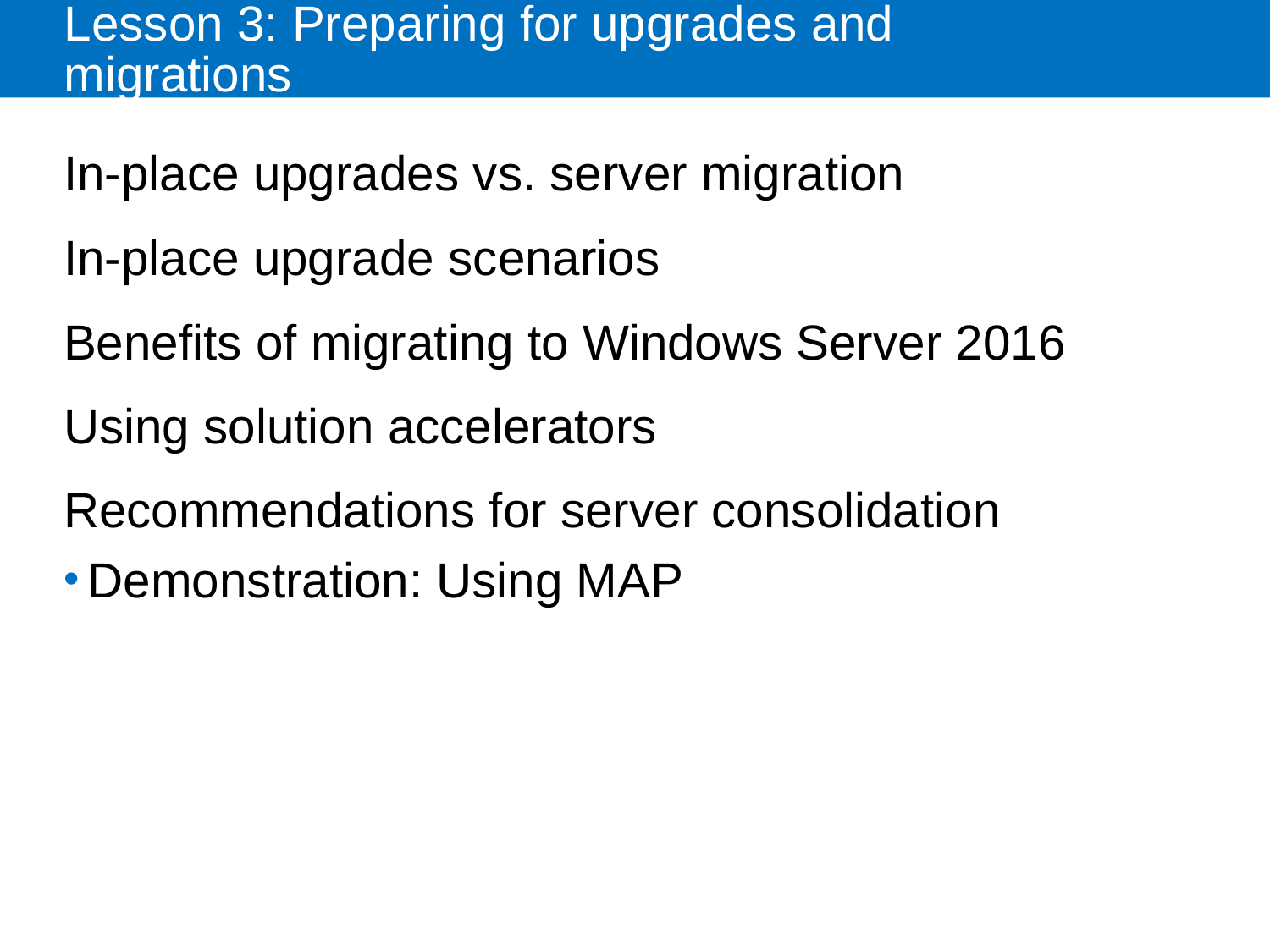

# Lesson 3: Preparing for upgrades and migrations
In-place upgrades vs. server migration
In-place upgrade scenarios
Benefits of migrating to Windows Server 2016
Using solution accelerators
Recommendations for server consolidation
Demonstration: Using MAP